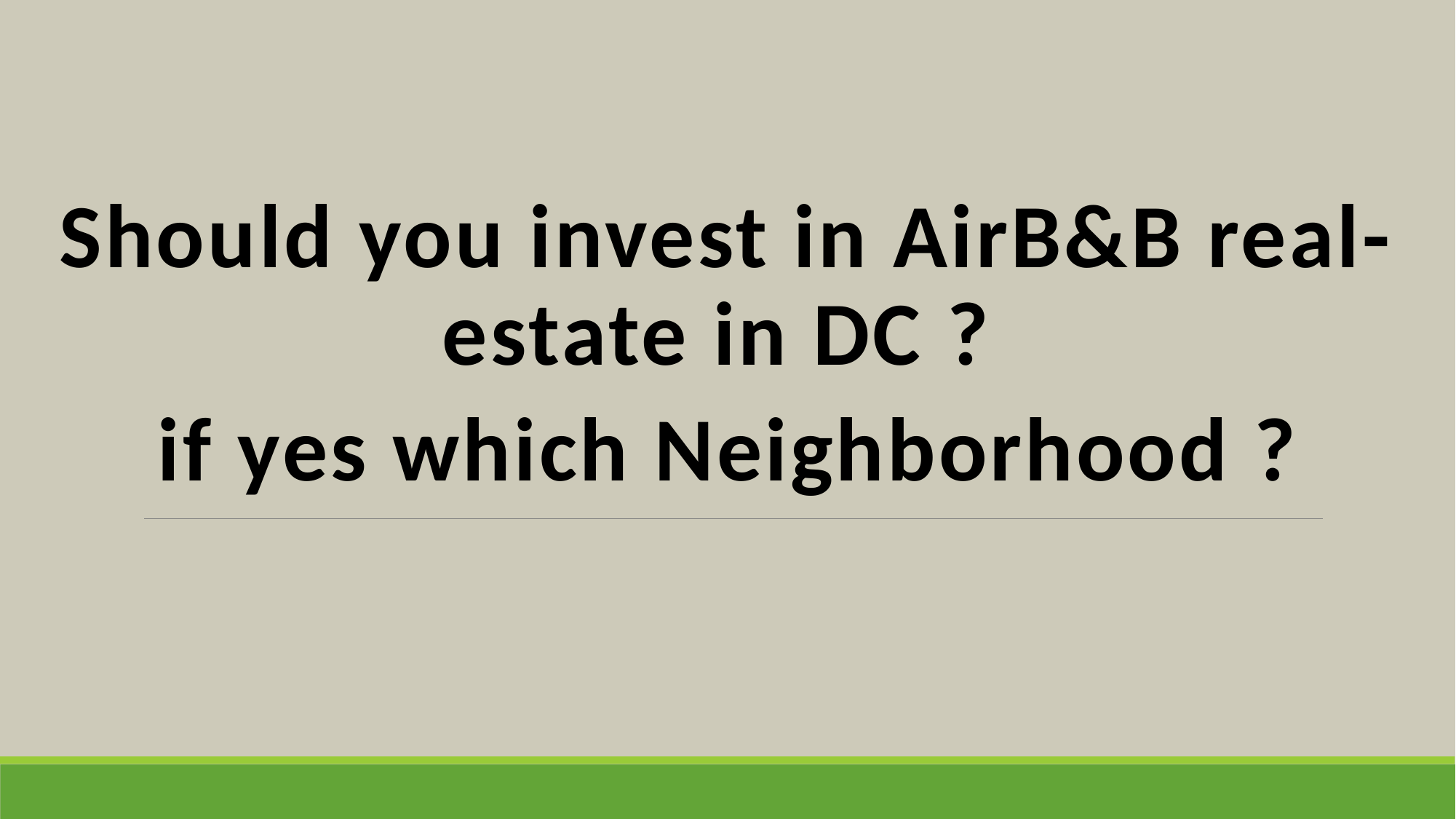

Should you invest in AirB&B real-estate in DC ?
if yes which Neighborhood ?